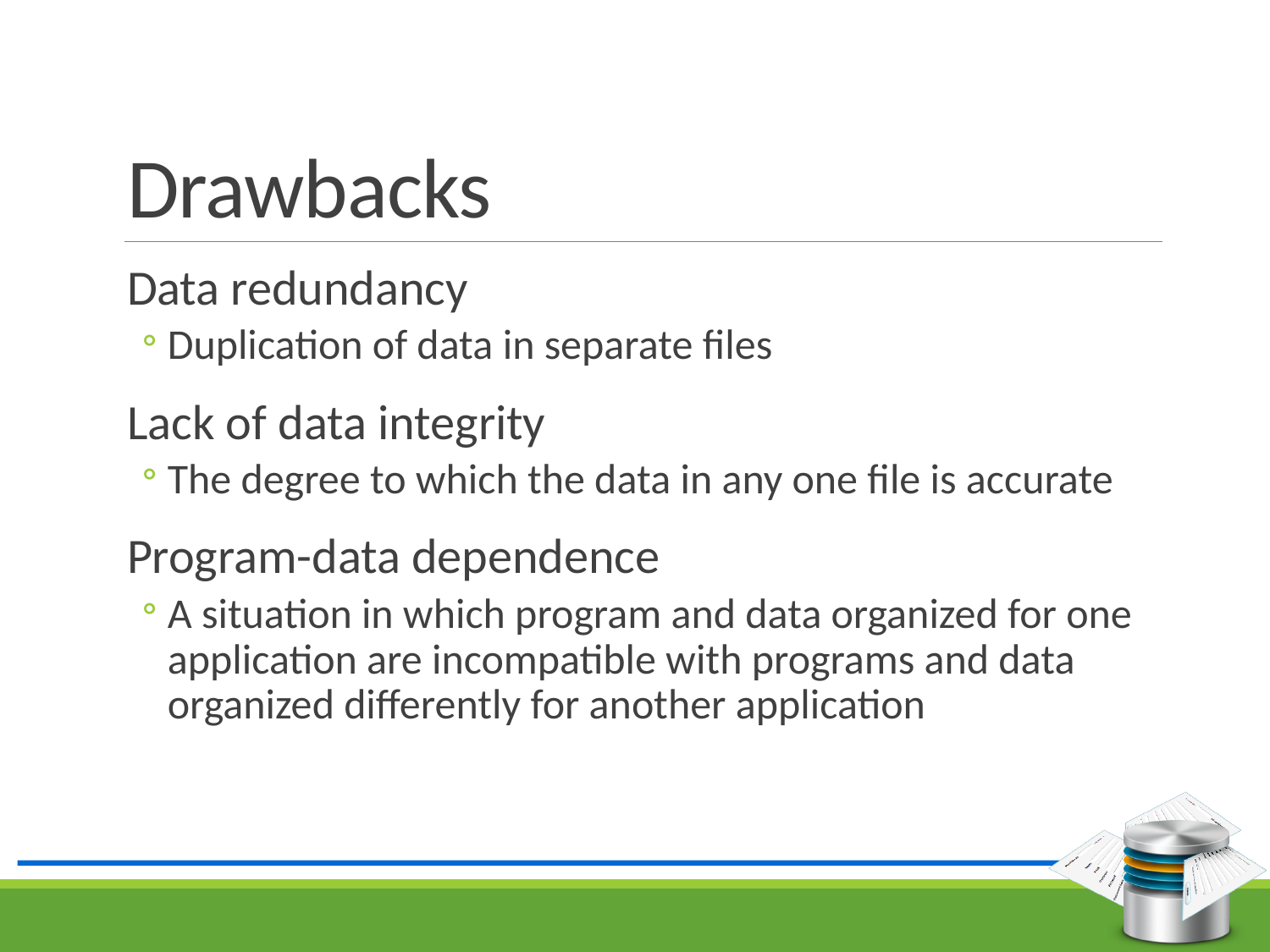

# Drawbacks
Data redundancy
Duplication of data in separate files
Lack of data integrity
The degree to which the data in any one file is accurate
Program-data dependence
A situation in which program and data organized for one application are incompatible with programs and data organized differently for another application